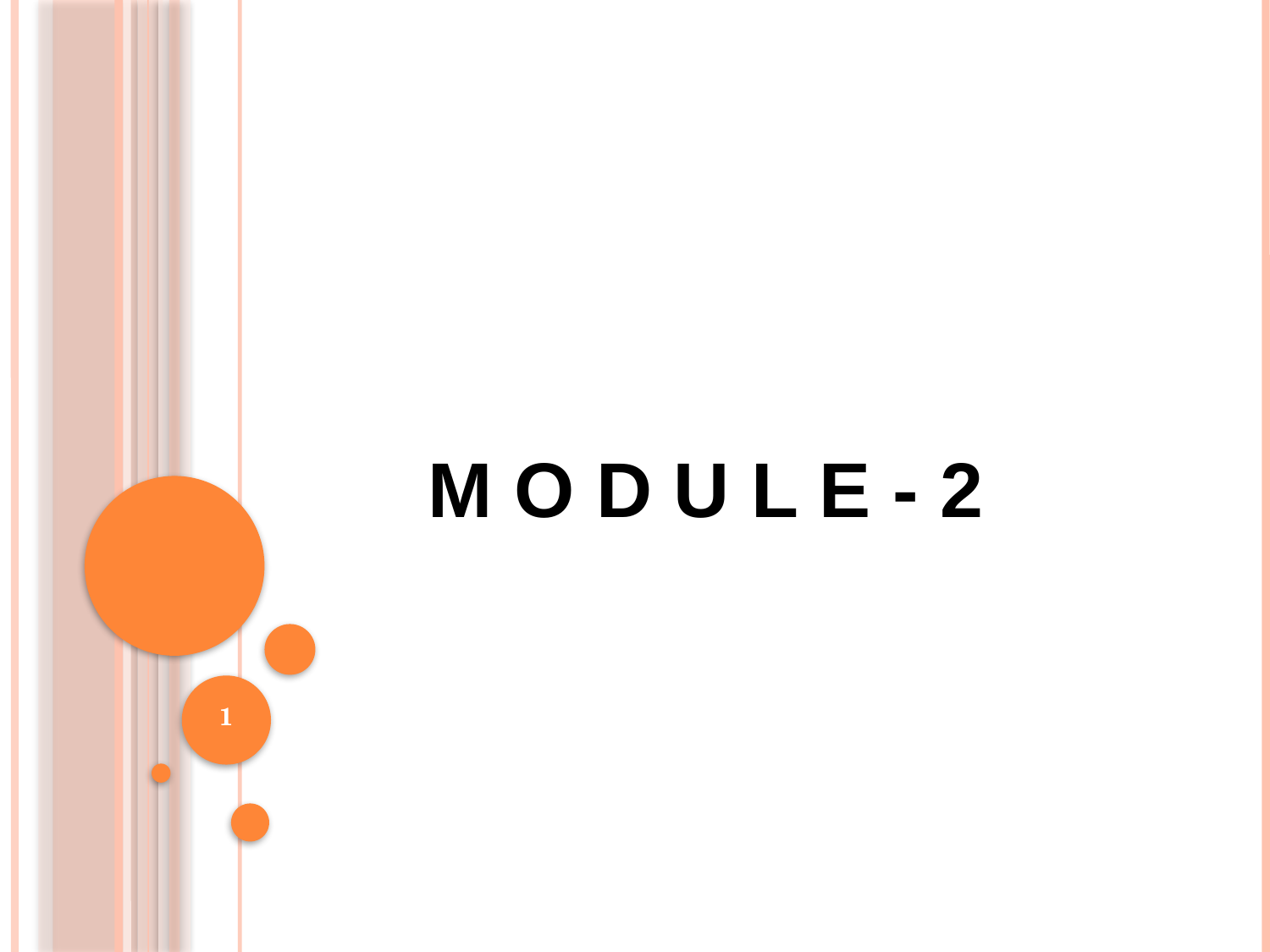

# M O D U L E - 2
1